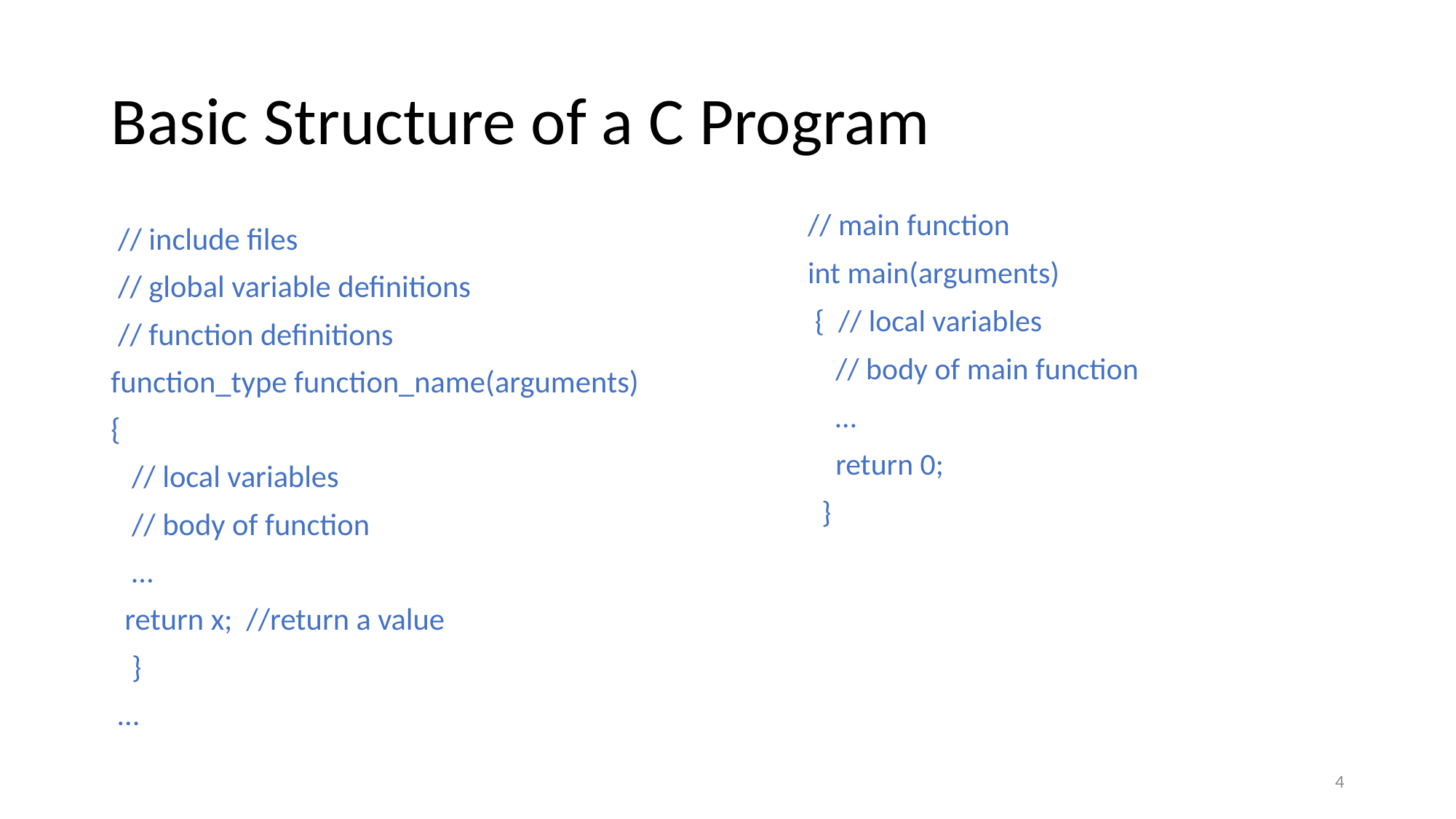

# Basic Structure of a C Program
// main function
int main(arguments)
 {  // local variables
    // body of main function
    …
    return 0;
  }
 // include files
 // global variable definitions
 // function definitions
function_type function_name(arguments)
{
   // local variables
   // body of function
   …
  return x;  //return a value
   }
 …

4